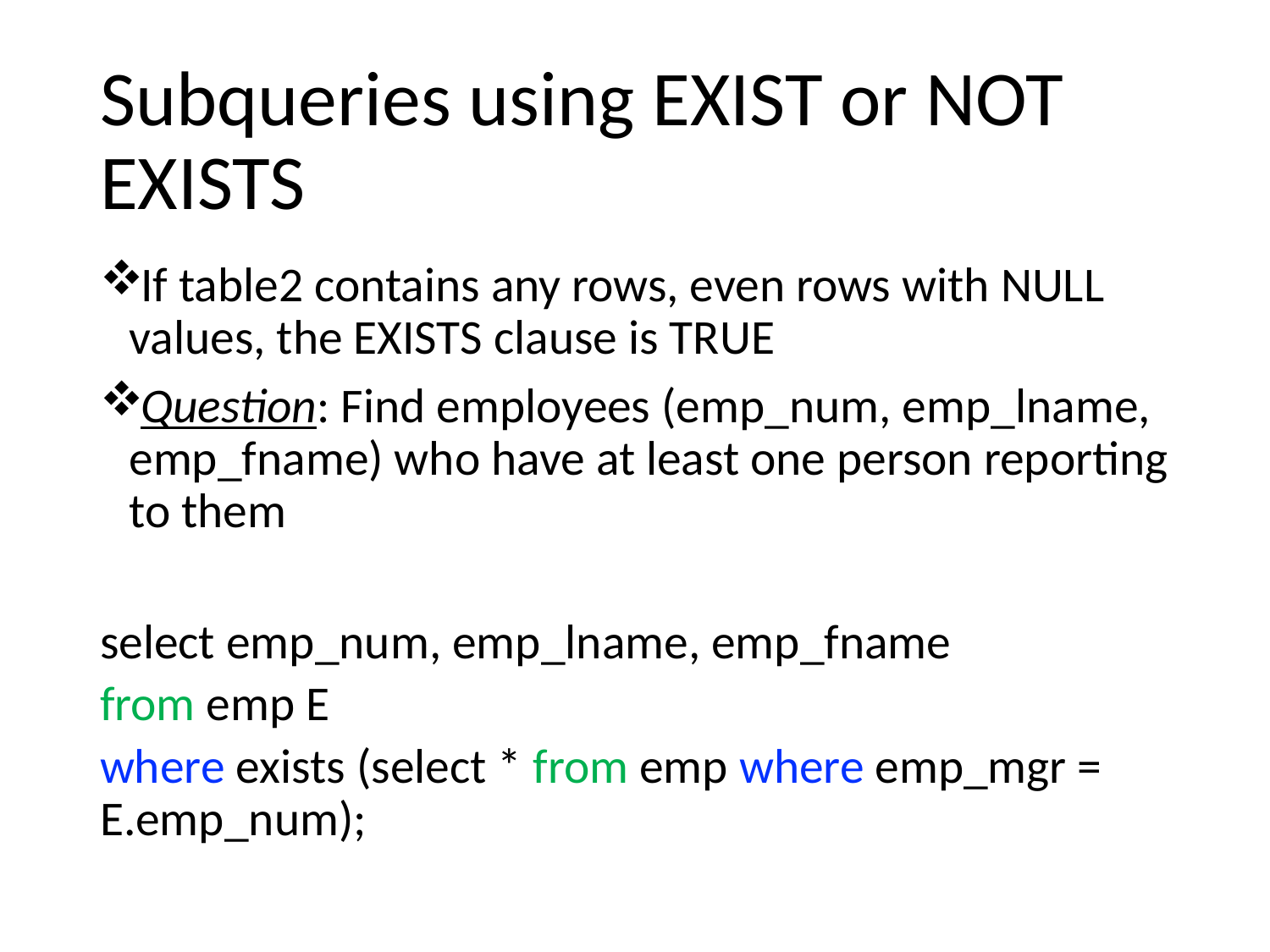

# Subqueries using EXIST or NOT EXISTS
If table2 contains any rows, even rows with NULL values, the EXISTS clause is TRUE
Question: Find employees (emp_num, emp_lname, emp_fname) who have at least one person reporting to them

select emp_num, emp_lname, emp_fname
from emp E
where exists (select * from emp where emp_mgr = E.emp_num);